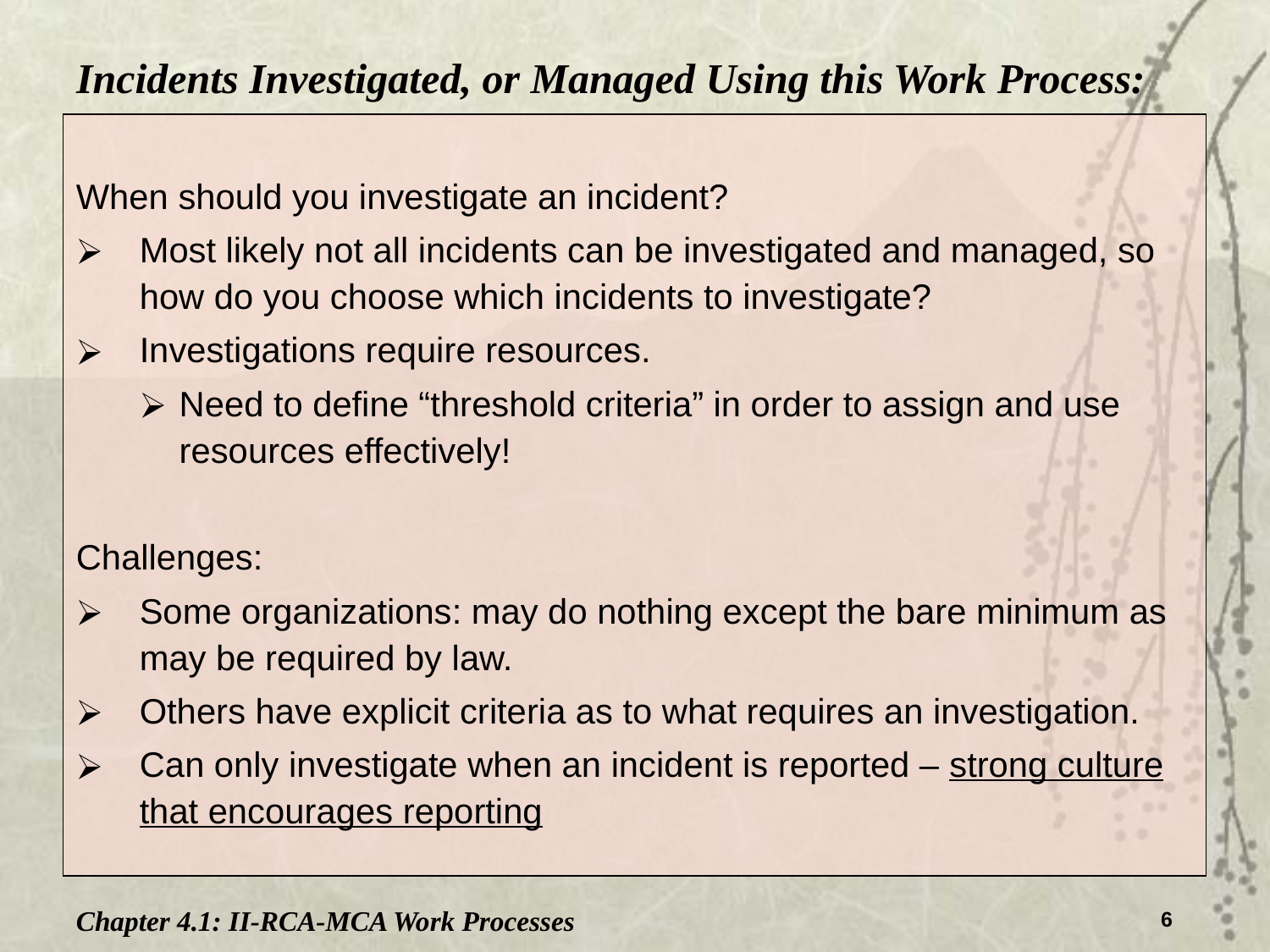

Incidents Investigated, or Managed Using this Work Process:

When should you investigate an incident?
Most likely not all incidents can be investigated and managed, so how do you choose which incidents to investigate?
Investigations require resources.
Need to define “threshold criteria” in order to assign and use resources effectively!

Challenges:
Some organizations: may do nothing except the bare minimum as may be required by law.
Others have explicit criteria as to what requires an investigation.
Can only investigate when an incident is reported – strong culture that encourages reporting
Chapter 4.1: II-RCA-MCA Work Processes
6